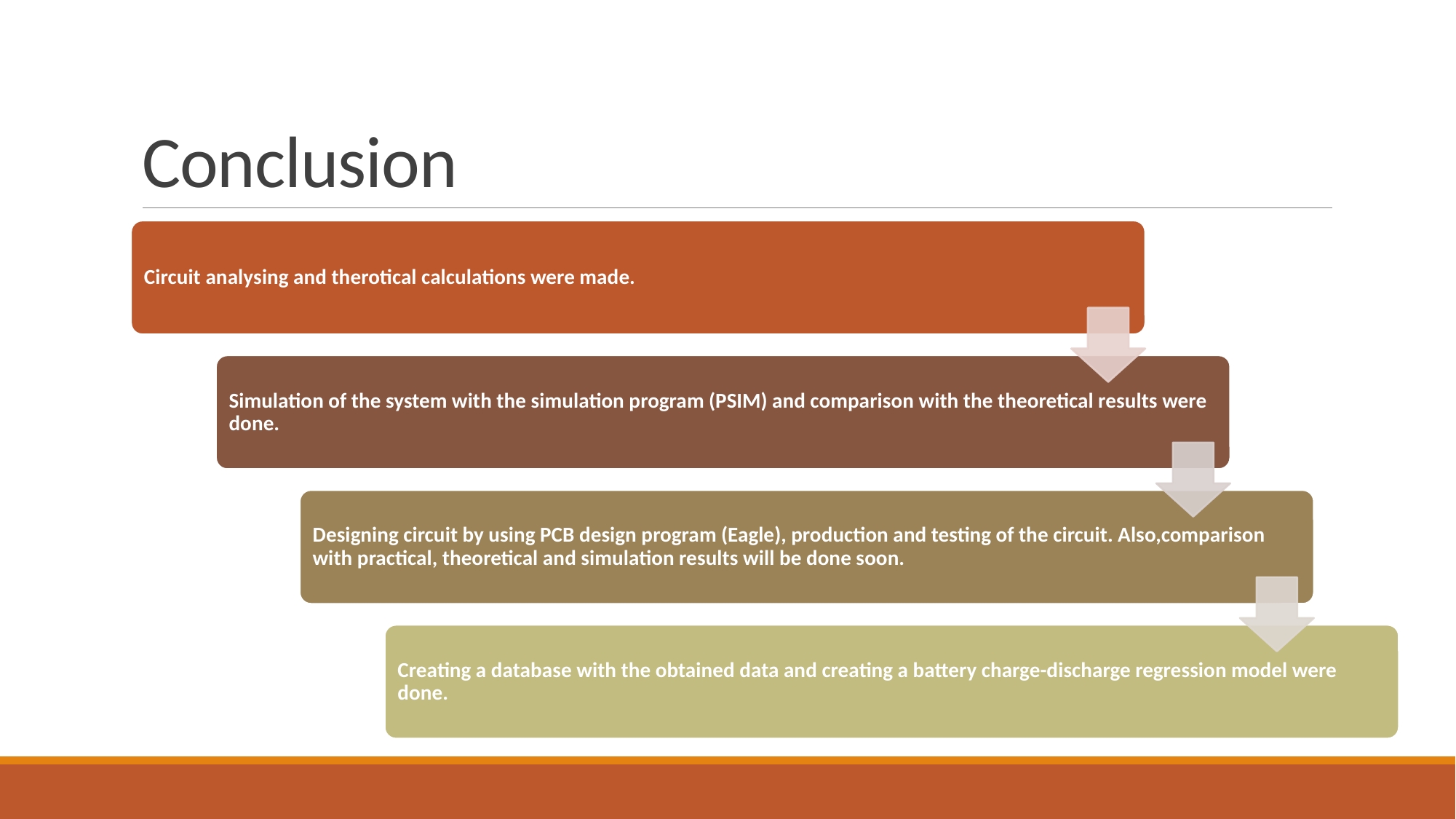

# Conclusion
Circuit analysing and therotical calculations were made.
Simulation of the system with the simulation program (PSIM) and comparison with the theoretical results were done.
Designing circuit by using PCB design program (Eagle), production and testing of the circuit. Also,comparison with practical, theoretical and simulation results will be done soon.
Creating a database with the obtained data and creating a battery charge-discharge regression model were done.